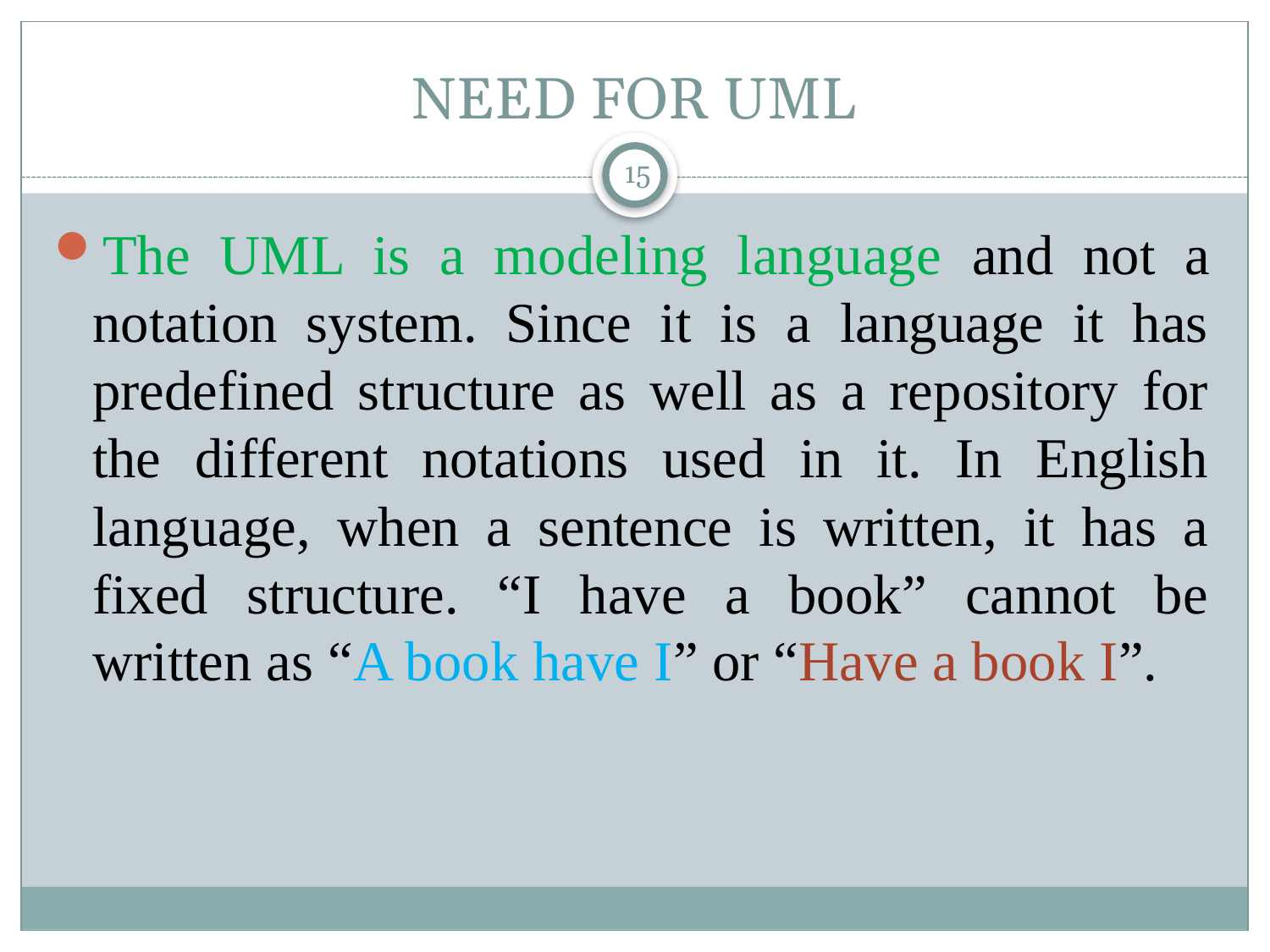

# NEED FOR UML
15
The UML is a modeling language and not a notation system. Since it is a language it has predefined structure as well as a repository for the different notations used in it. In English language, when a sentence is written, it has a fixed structure. “I have a book” cannot be written as “A book have I” or “Have a book I”.